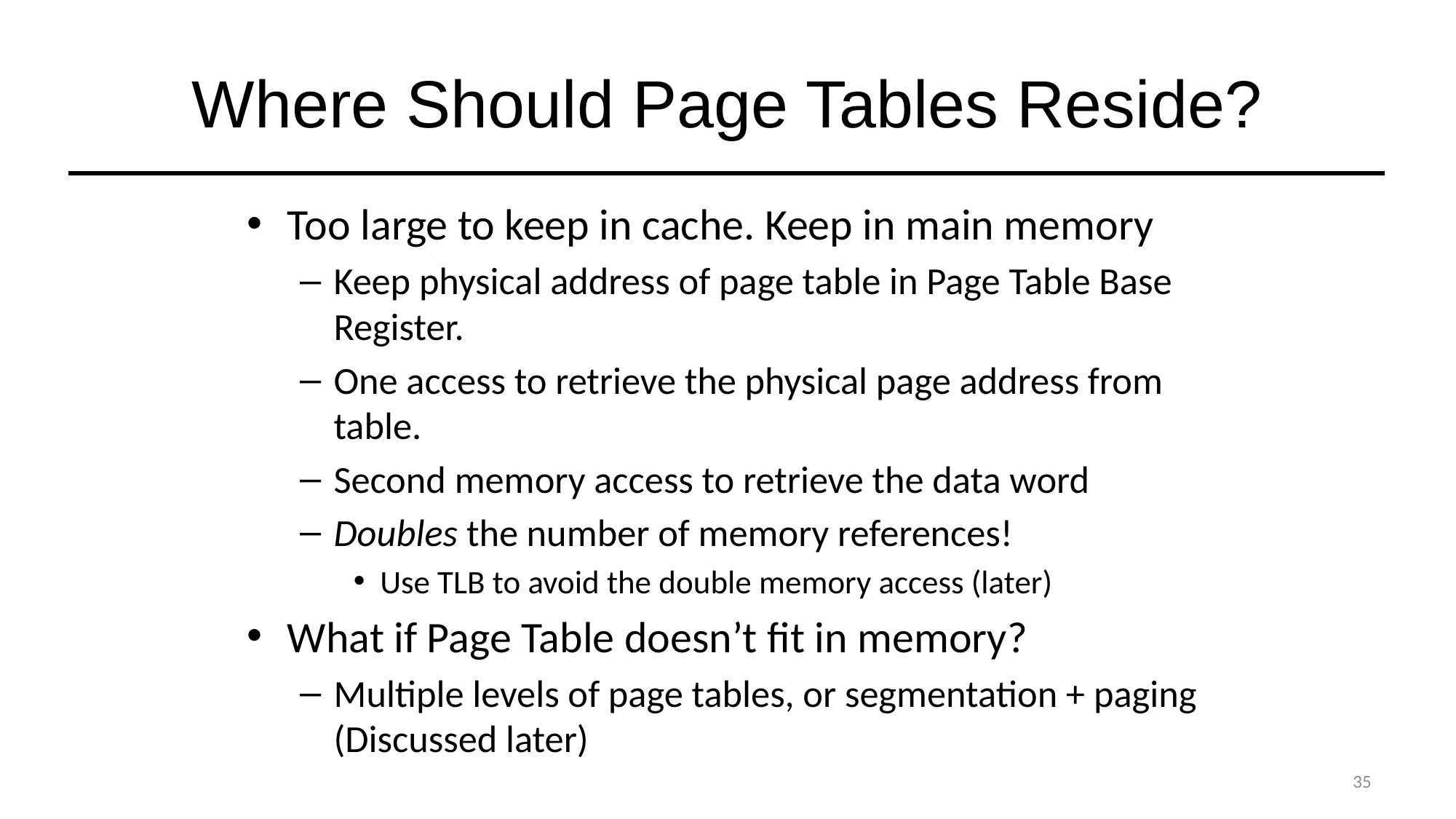

# Where Should Page Tables Reside?
Too large to keep in cache. Keep in main memory
Keep physical address of page table in Page Table Base Register.
One access to retrieve the physical page address from table.
Second memory access to retrieve the data word
Doubles the number of memory references!
Use TLB to avoid the double memory access (later)
What if Page Table doesn’t fit in memory?
Multiple levels of page tables, or segmentation + paging (Discussed later)
35